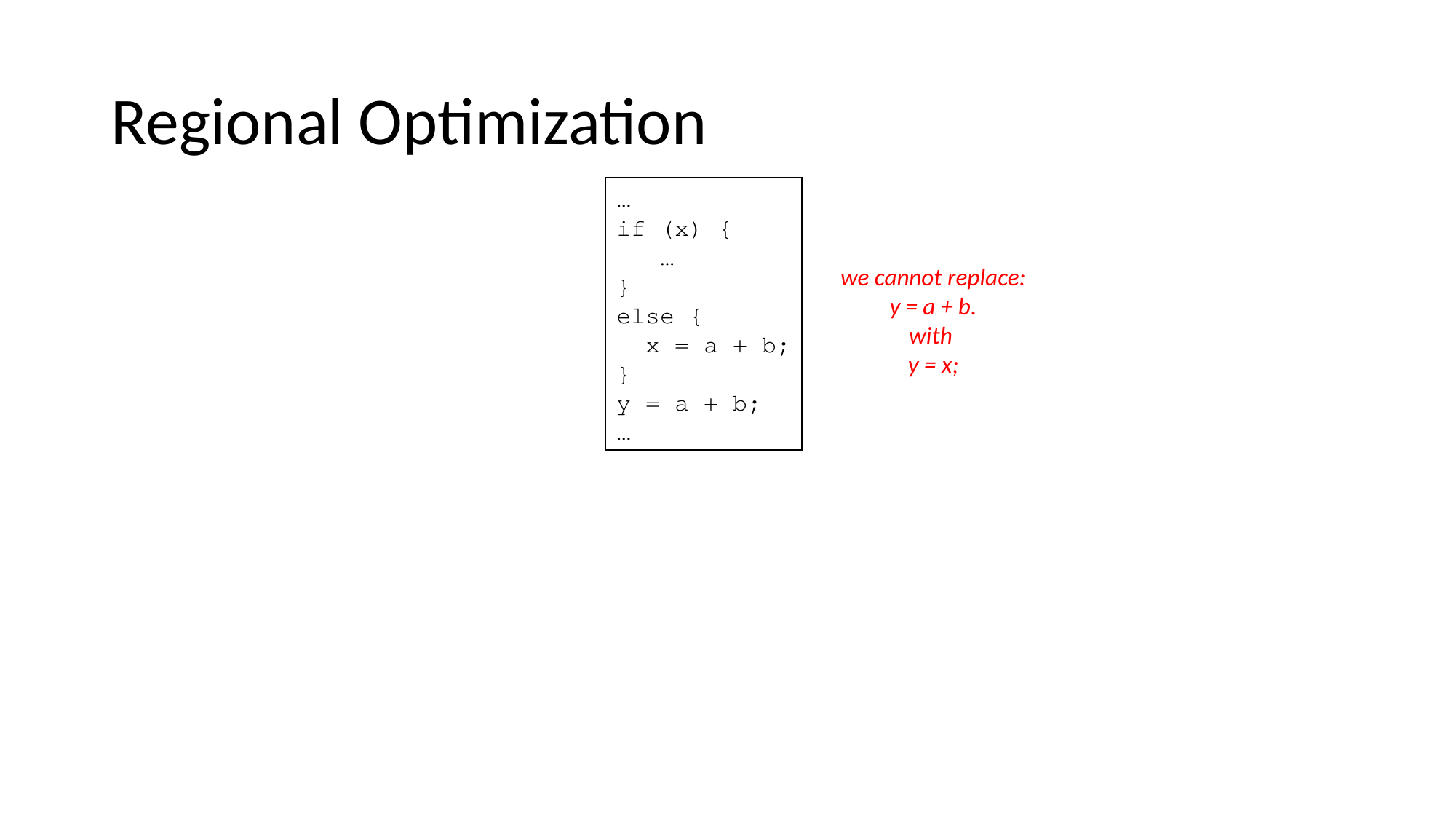

# Regional Optimization
…
if (x) {
   …
}
else {
  x = a + b;
}
y = a + b;
…
we cannot replace:
y = a + b.
with
y = x;